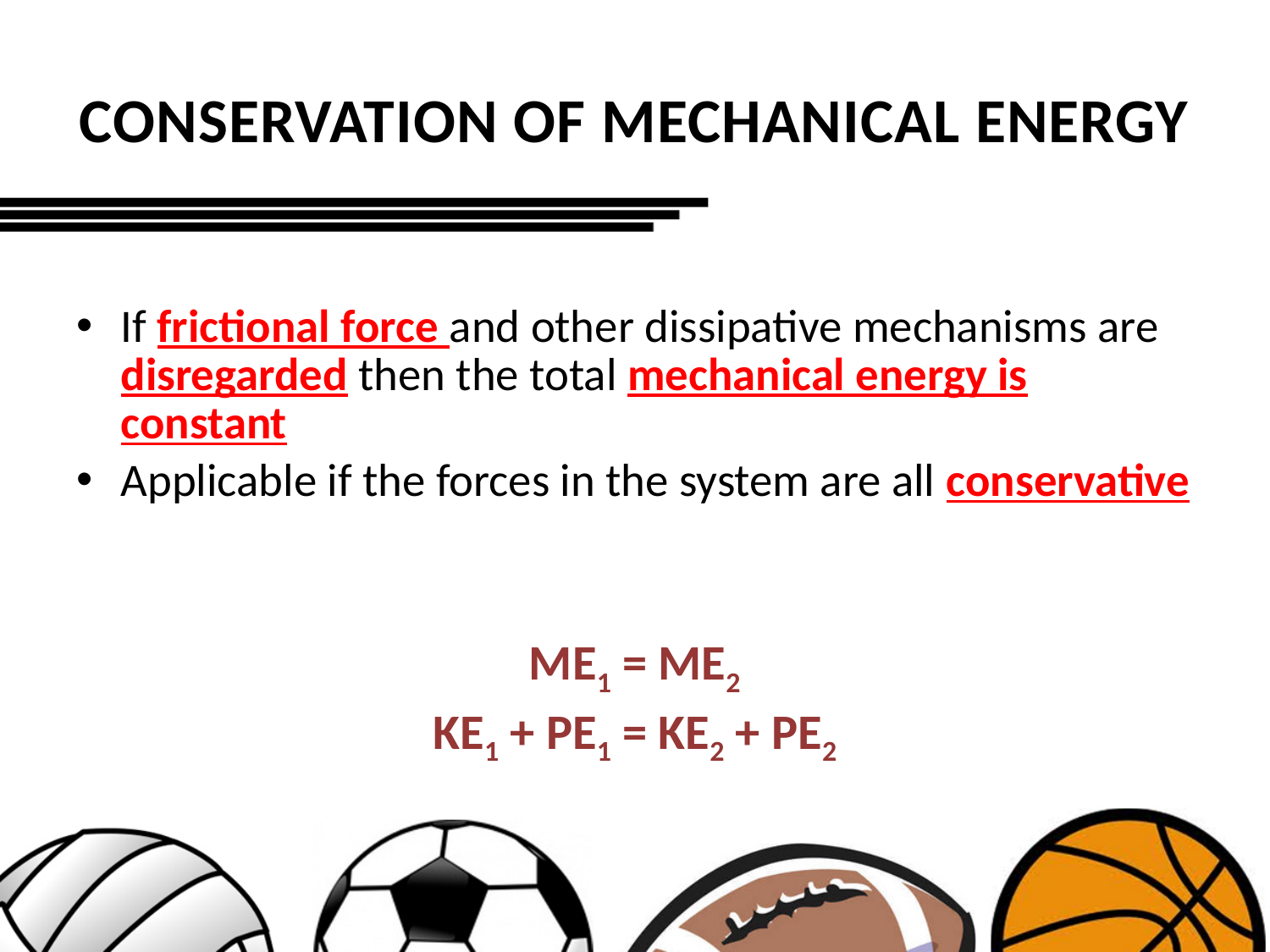

# CONSERVATION OF MECHANICAL ENERGY

If frictional force and other dissipative mechanisms are disregarded then the total mechanical energy is constant
Applicable if the forces in the system are all conservative

ME1 = ME2
KE1 + PE1 = KE2 + PE2